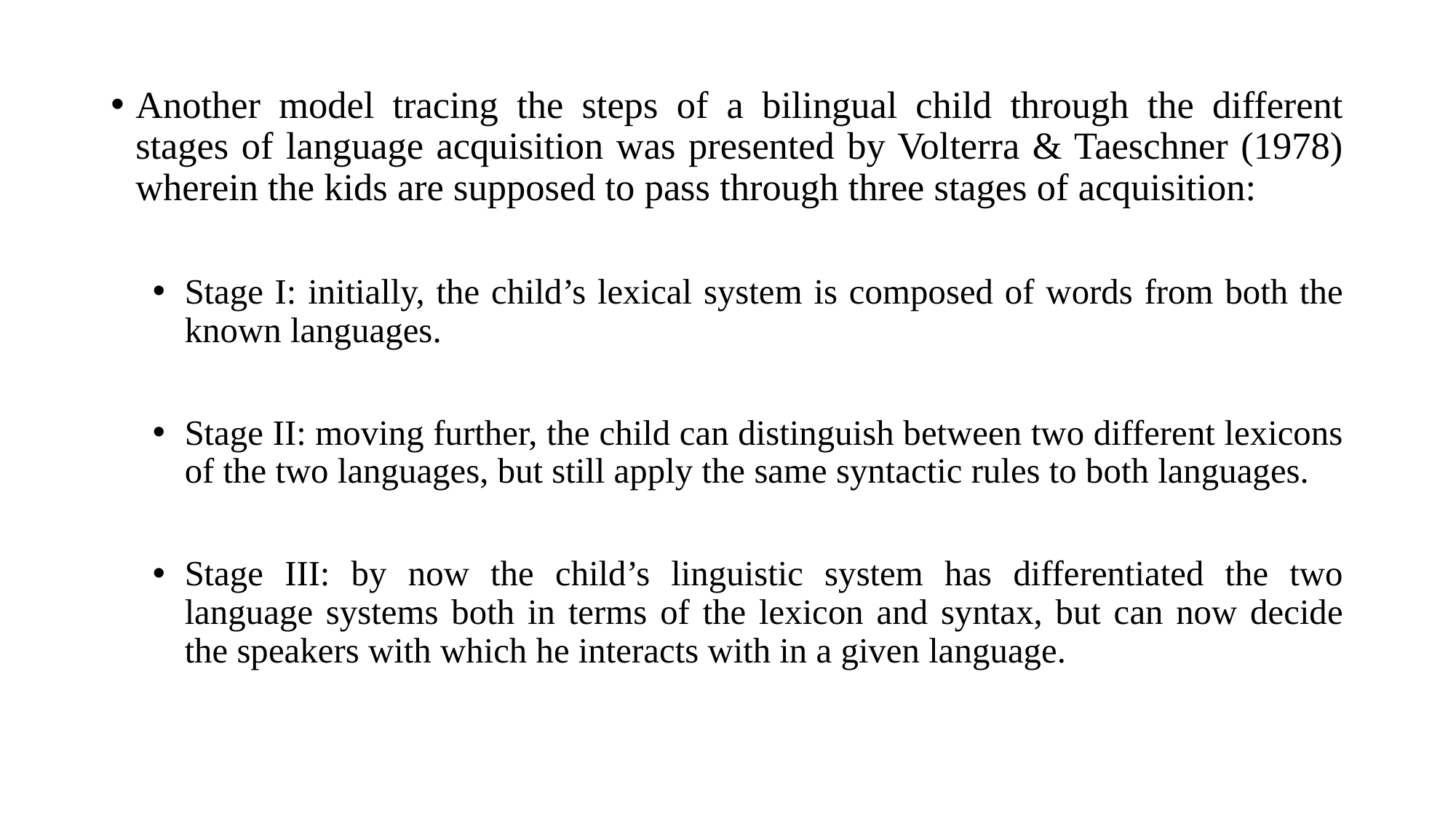

Another model tracing the steps of a bilingual child through the different stages of language acquisition was presented by Volterra & Taeschner (1978) wherein the kids are supposed to pass through three stages of acquisition:

Stage I: initially, the child’s lexical system is composed of words from both the known languages.

Stage II: moving further, the child can distinguish between two different lexicons of the two languages, but still apply the same syntactic rules to both languages.

Stage III: by now the child’s linguistic system has differentiated the two language systems both in terms of the lexicon and syntax, but can now decide the speakers with which he interacts with in a given language.